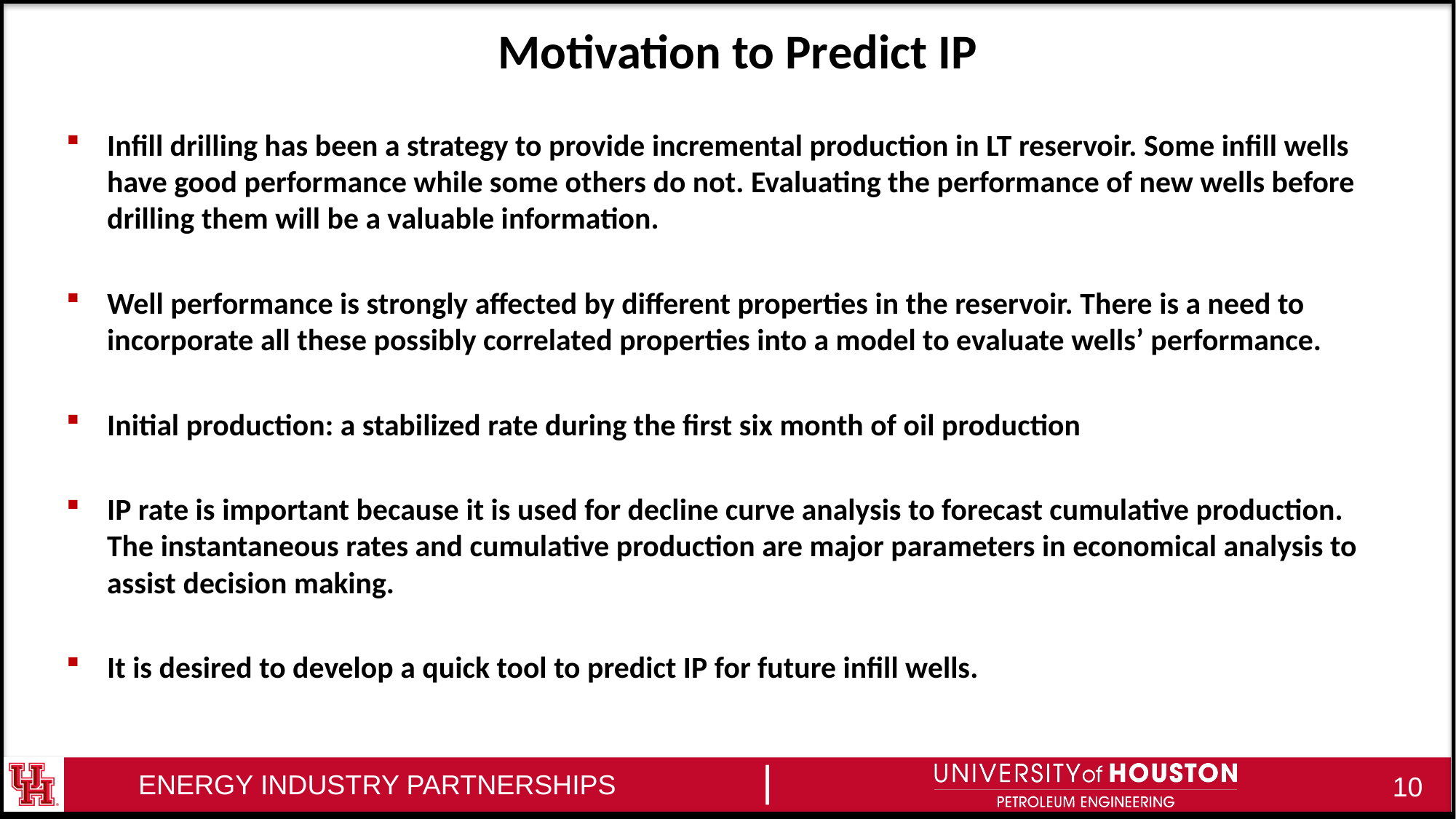

# Motivation to Predict IP
Infill drilling has been a strategy to provide incremental production in LT reservoir. Some infill wells have good performance while some others do not. Evaluating the performance of new wells before drilling them will be a valuable information.

Well performance is strongly affected by different properties in the reservoir. There is a need to incorporate all these possibly correlated properties into a model to evaluate wells’ performance.

Initial production: a stabilized rate during the first six month of oil production

IP rate is important because it is used for decline curve analysis to forecast cumulative production. The instantaneous rates and cumulative production are major parameters in economical analysis to assist decision making.

It is desired to develop a quick tool to predict IP for future infill wells.